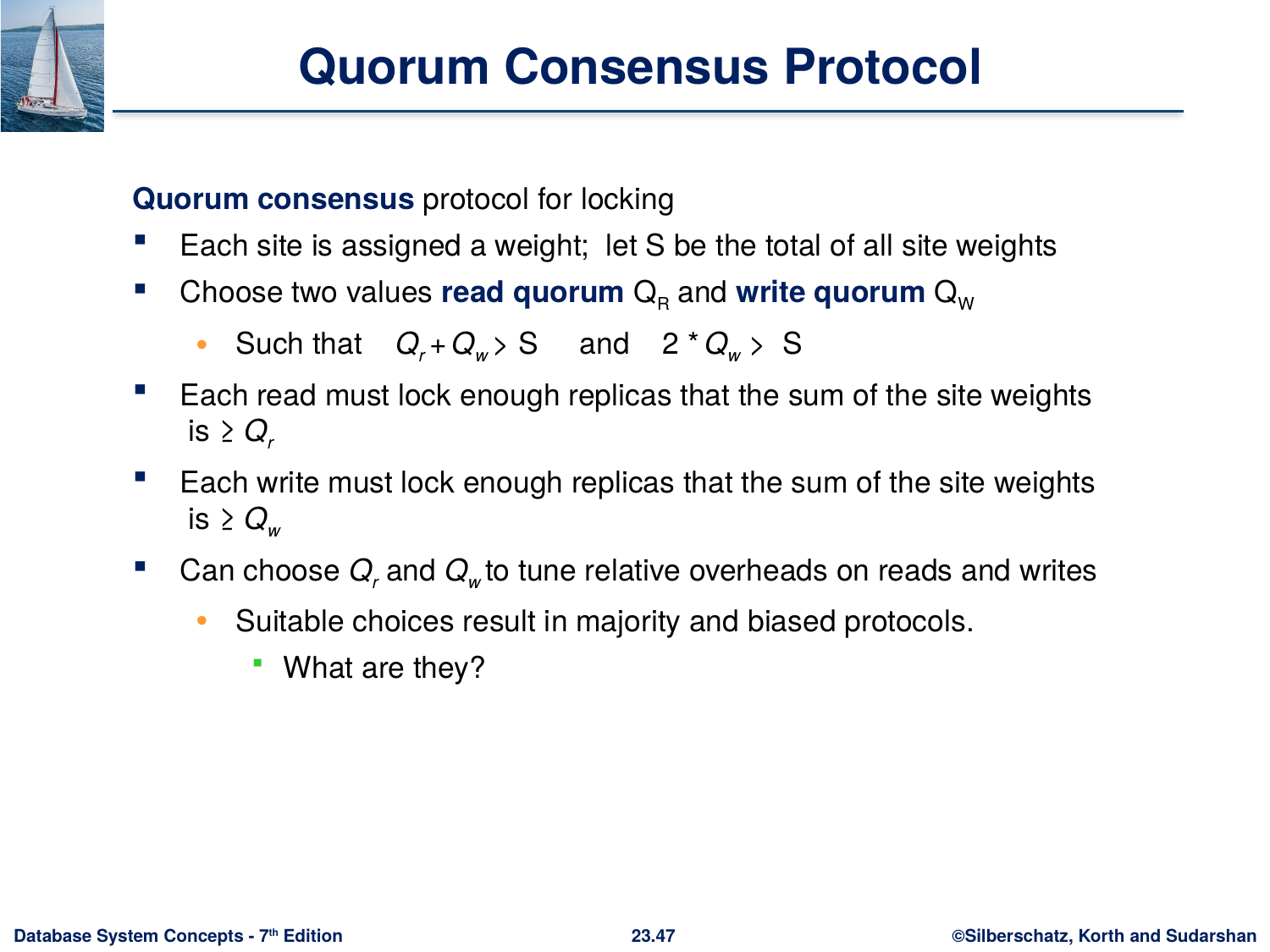

# Quorum Consensus Protocol
Quorum consensus protocol for locking
Each site is assigned a weight;  let S be the total of all site weights
Choose two values read quorum QR and write quorum QW
Such that    Qr + Qw > S     and    2 * Qw >  S
Each read must lock enough replicas that the sum of the site weights
 is ≥ Qr
Each write must lock enough replicas that the sum of the site weights
 is ≥ Qw
Can choose Qr and Qw to tune relative overheads on reads and writes
Suitable choices result in majority and biased protocols.
What are they?